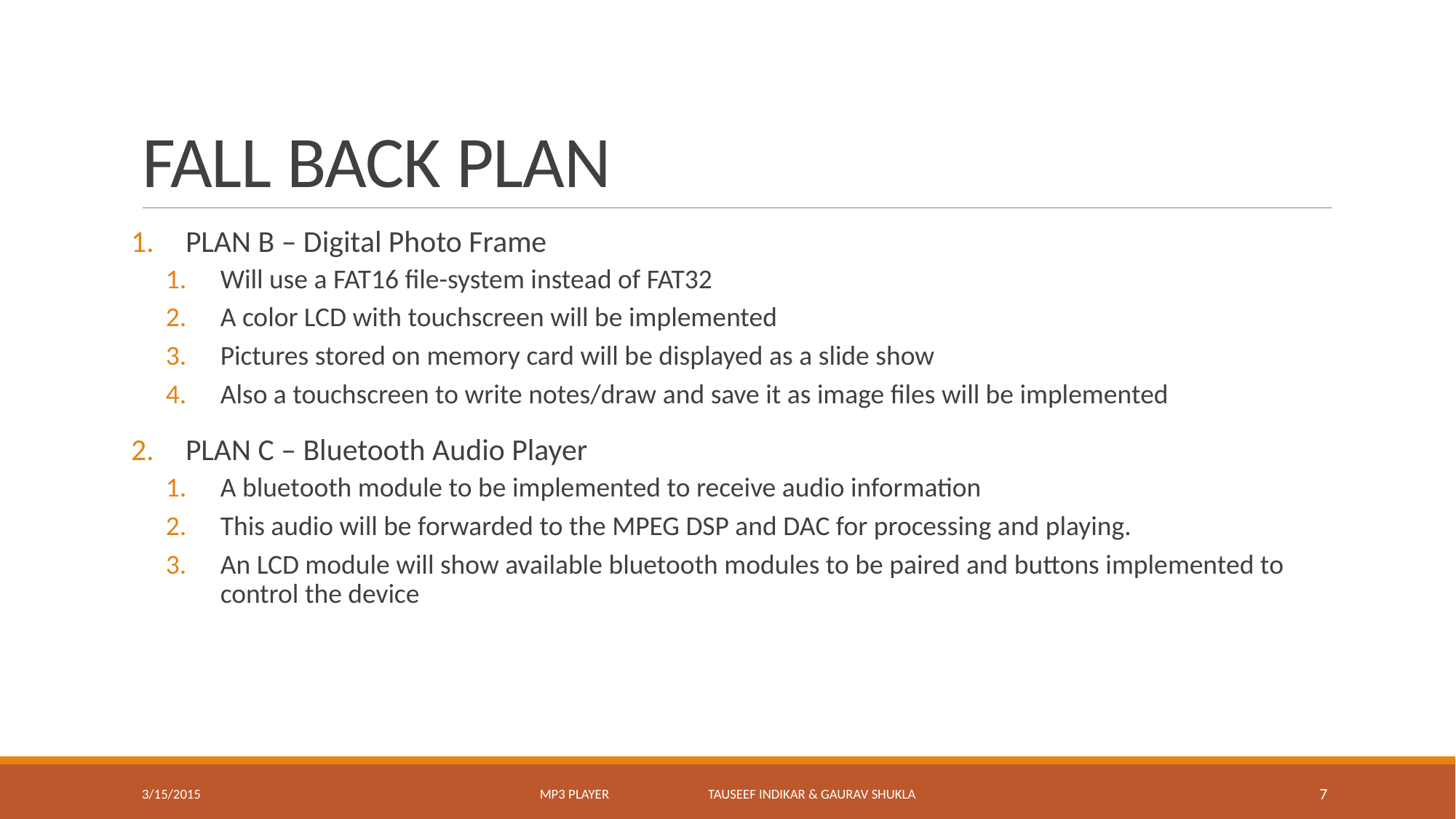

# FALL BACK PLAN
PLAN B – Digital Photo Frame
Will use a FAT16 file-system instead of FAT32
A color LCD with touchscreen will be implemented
Pictures stored on memory card will be displayed as a slide show
Also a touchscreen to write notes/draw and save it as image files will be implemented
PLAN C – Bluetooth Audio Player
A bluetooth module to be implemented to receive audio information
This audio will be forwarded to the MPEG DSP and DAC for processing and playing.
An LCD module will show available bluetooth modules to be paired and buttons implemented to control the device

3/15/2015
MP3 PLAYER                                TAUSEEF INDIKAR & GAURAV SHUKLA
7